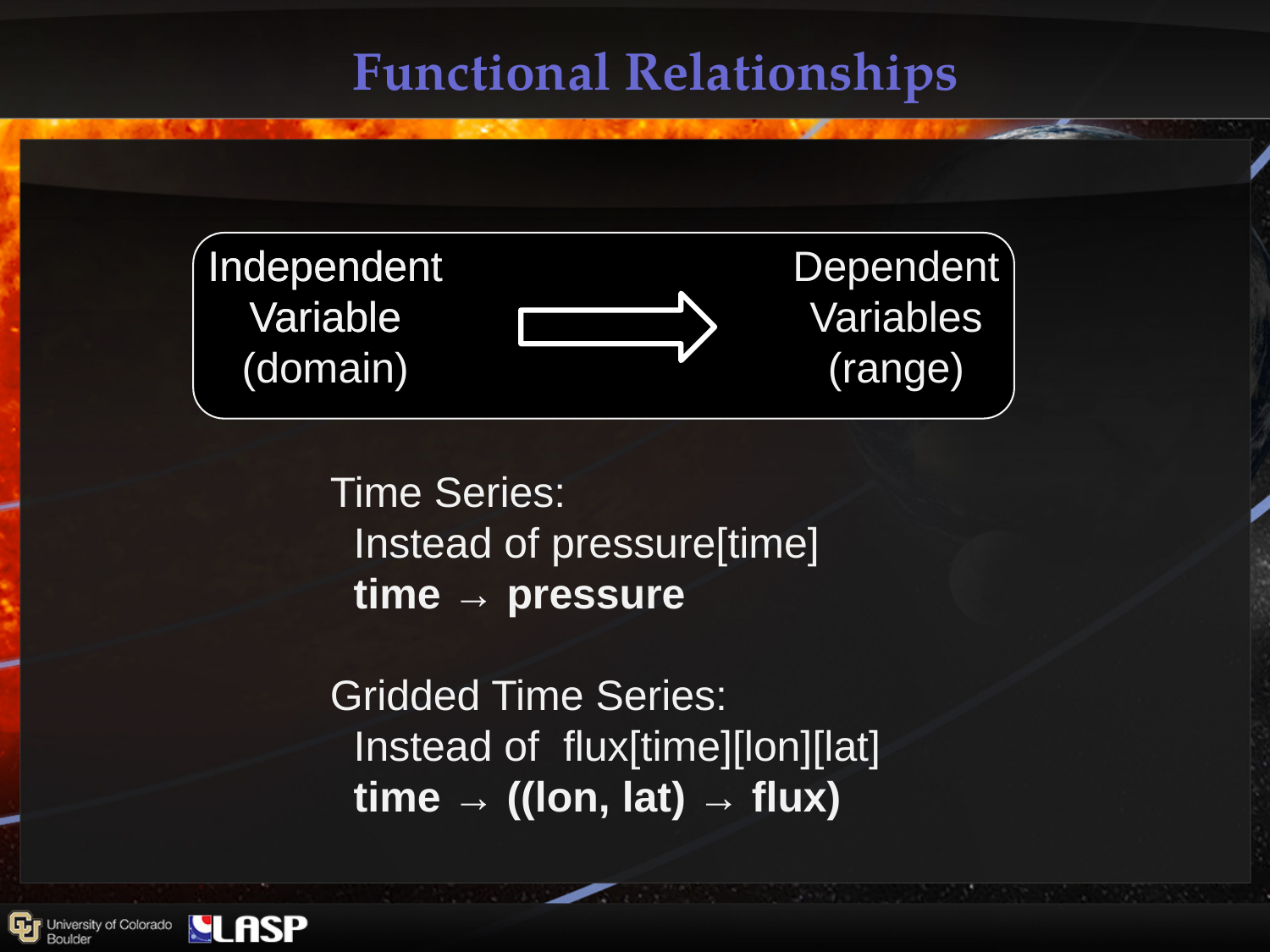

# Functional Relationships

Independent
Variable
(domain)
Independent
Variable
Dependent
Variables
(range)

Time Series:
  Instead of pressure[time]
  time → pressure

Gridded Time Series:
  Instead of  flux[time][lon][lat]
  time → ((lon, lat) → flux)